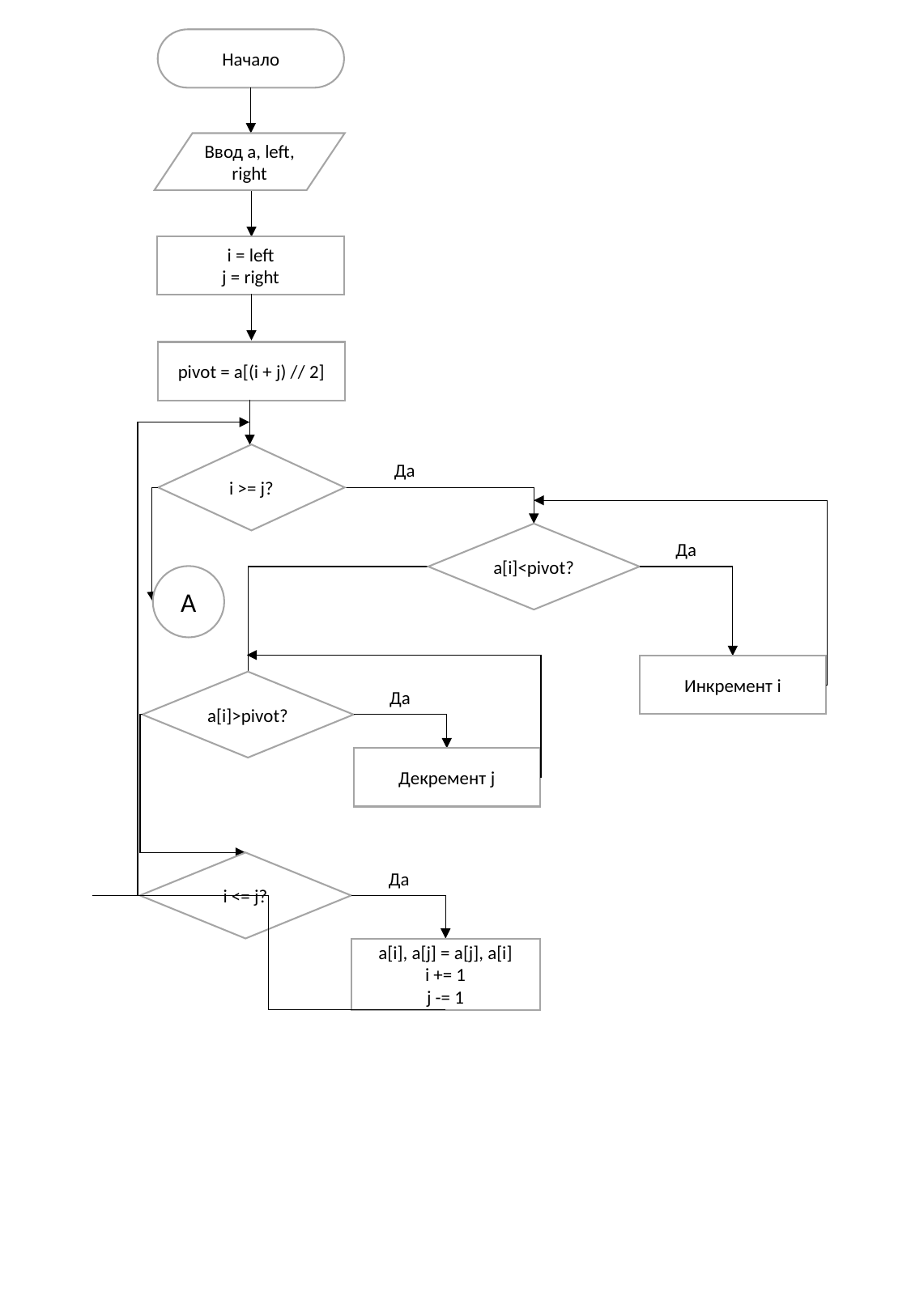

Начало
Ввод a, left, right
i = left
j = right
pivot = a[(i + j) // 2]
i >= j?
Да
a[i]<pivot?
Да
А
Инкремент i
a[i]>pivot?
Да
Декремент j
i <= j?
Да
a[i], a[j] = a[j], a[i]
i += 1
j -= 1